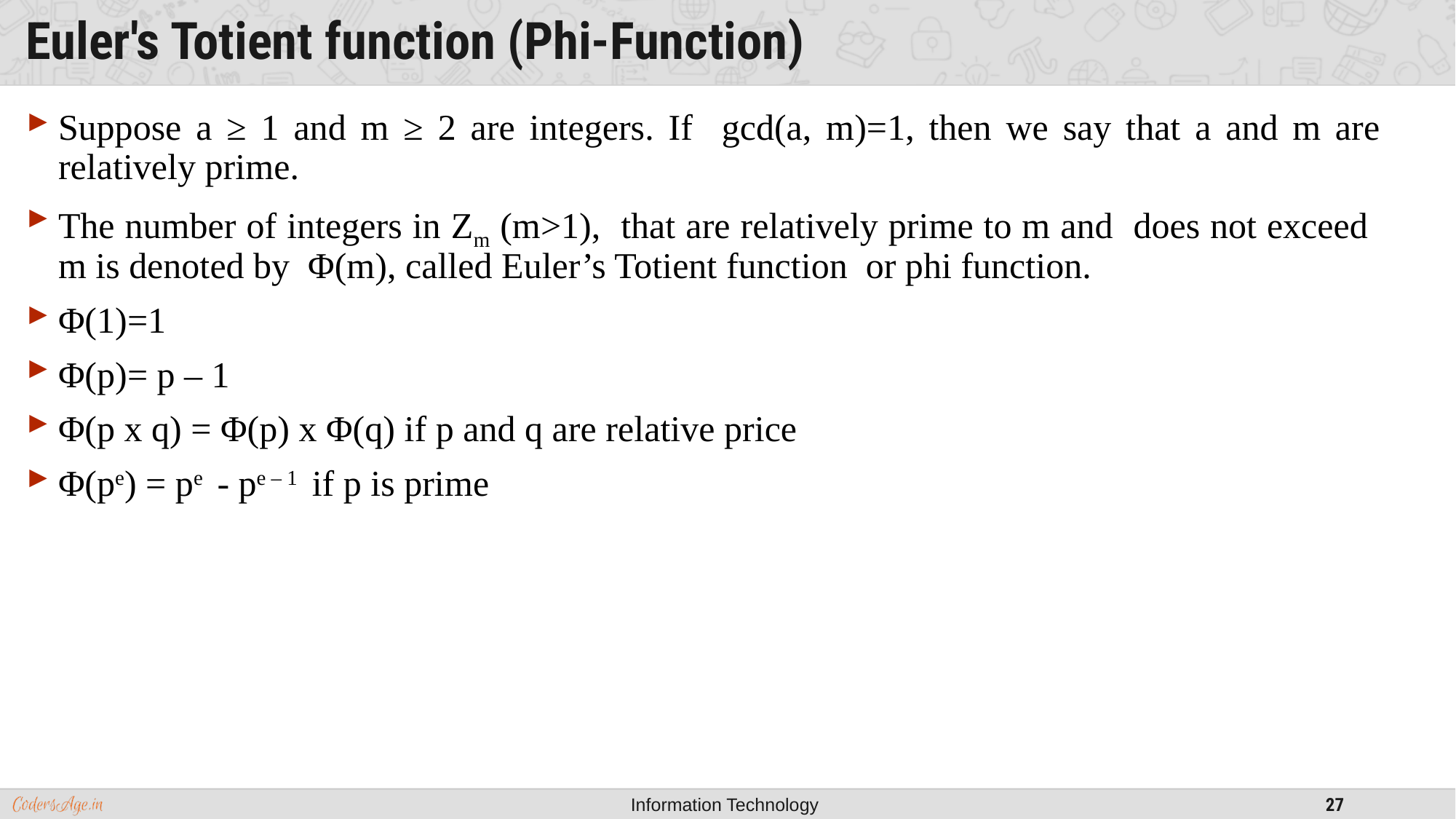

# Euler's Totient function (Phi-Function)
Suppose a ≥ 1 and m ≥ 2 are integers. If  gcd(a, m)=1, then we say that a and m are relatively prime.
The number of integers in Zm (m>1),  that are relatively prime to m and  does not exceed m is denoted by  Φ(m), called Euler’s Totient function  or phi function.
Φ(1)=1
Φ(p)= p – 1
Φ(p x q) = Φ(p) x Φ(q) if p and q are relative price
Φ(pe) = pe  - pe – 1  if p is prime